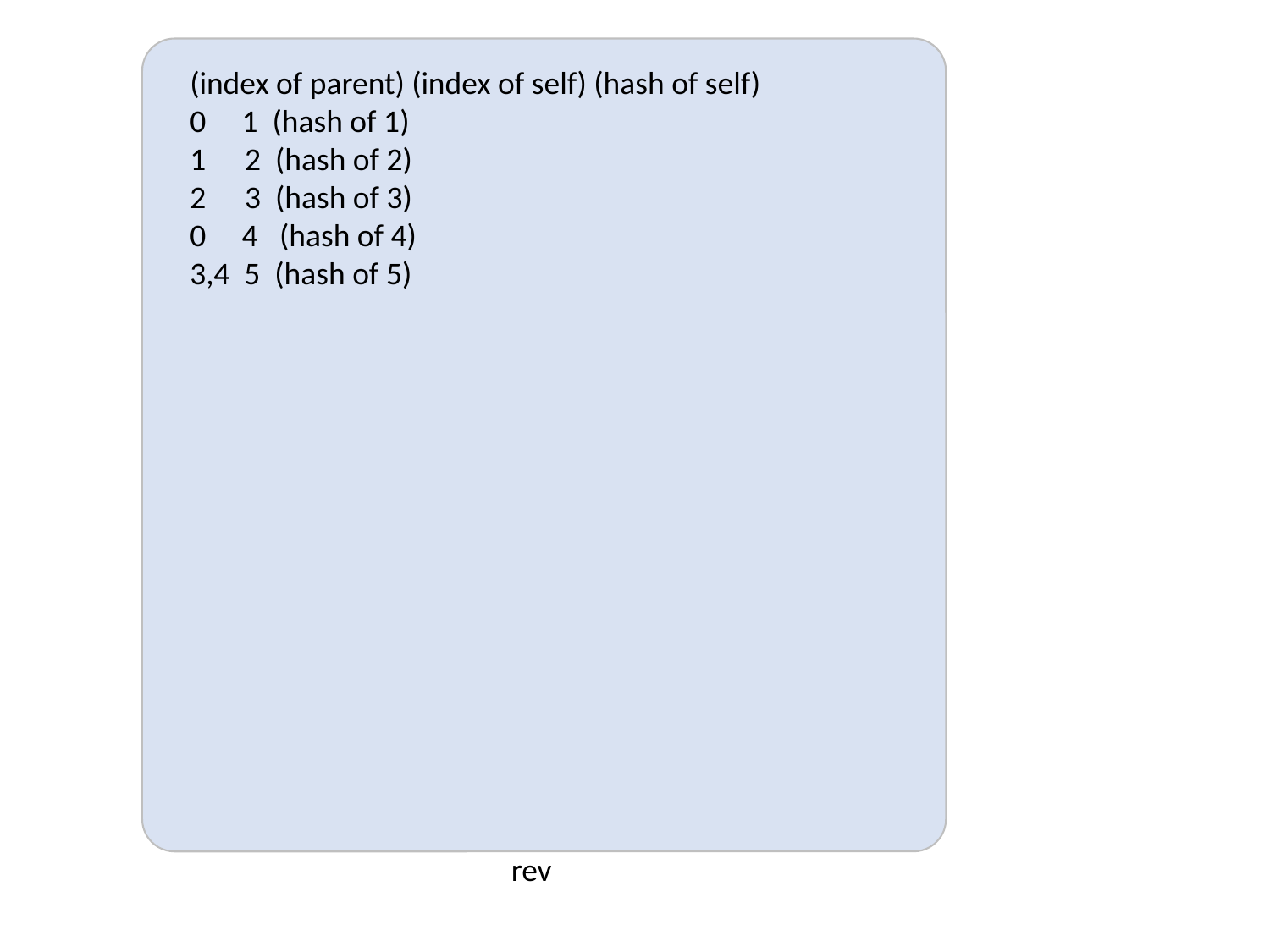

(index of parent) (index of self) (hash of self)
0     1  (hash of 1)
 2  (hash of 2)
 3  (hash of 3)
0     4   (hash of 4)
3,4  5  (hash of 5)

rev